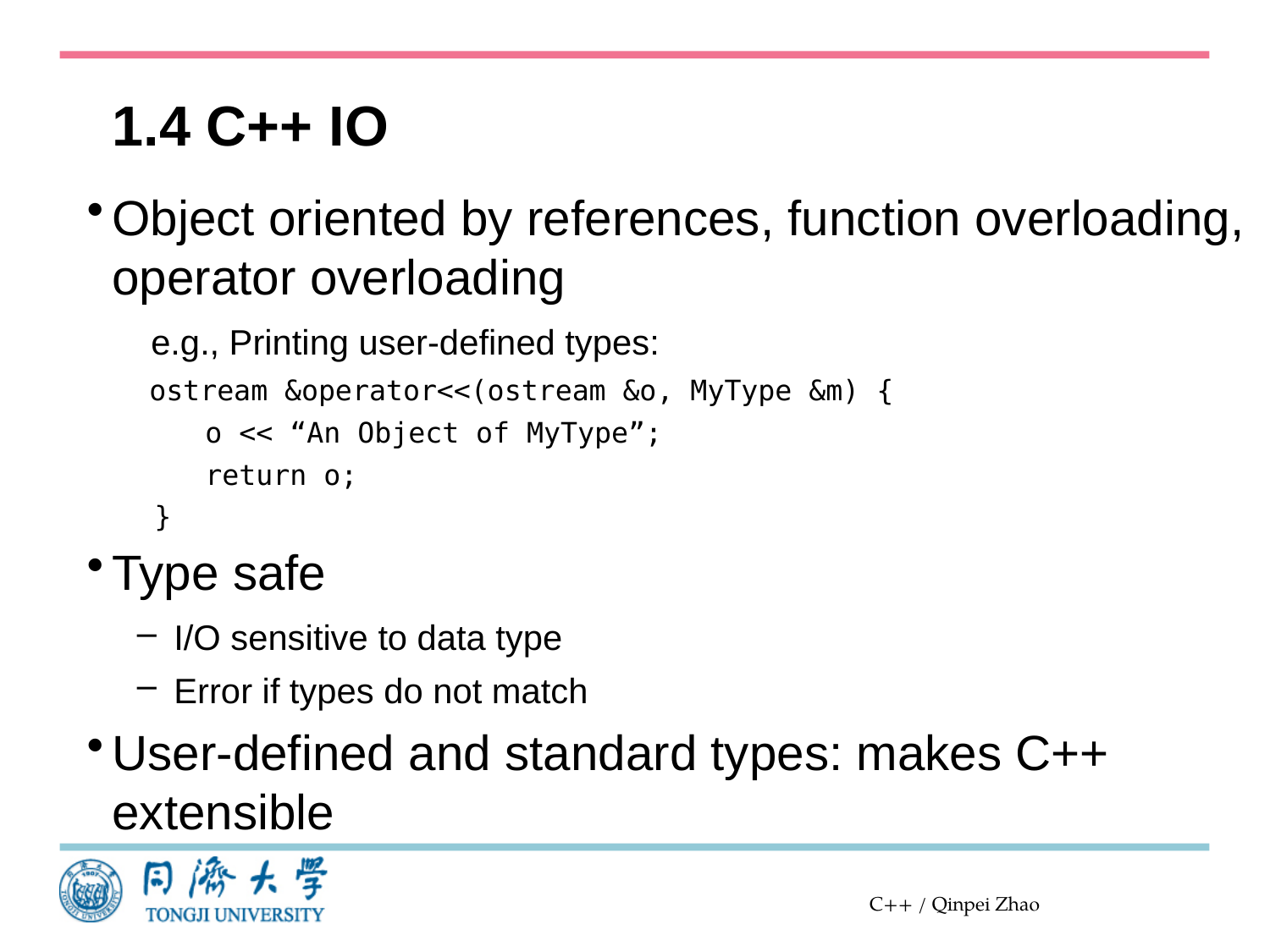

# 1.4 C++ IO
Object oriented by references, function overloading, operator overloading
   e.g., Printing user-defined types:
        ostream &operator<<(ostream &o, MyType &m) {
       o << “An Object of MyType”;
       return o;
    }
Type safe
I/O sensitive to data type
Error if types do not match
User-defined and standard types: makes C++ extensible

C++ / Qinpei Zhao